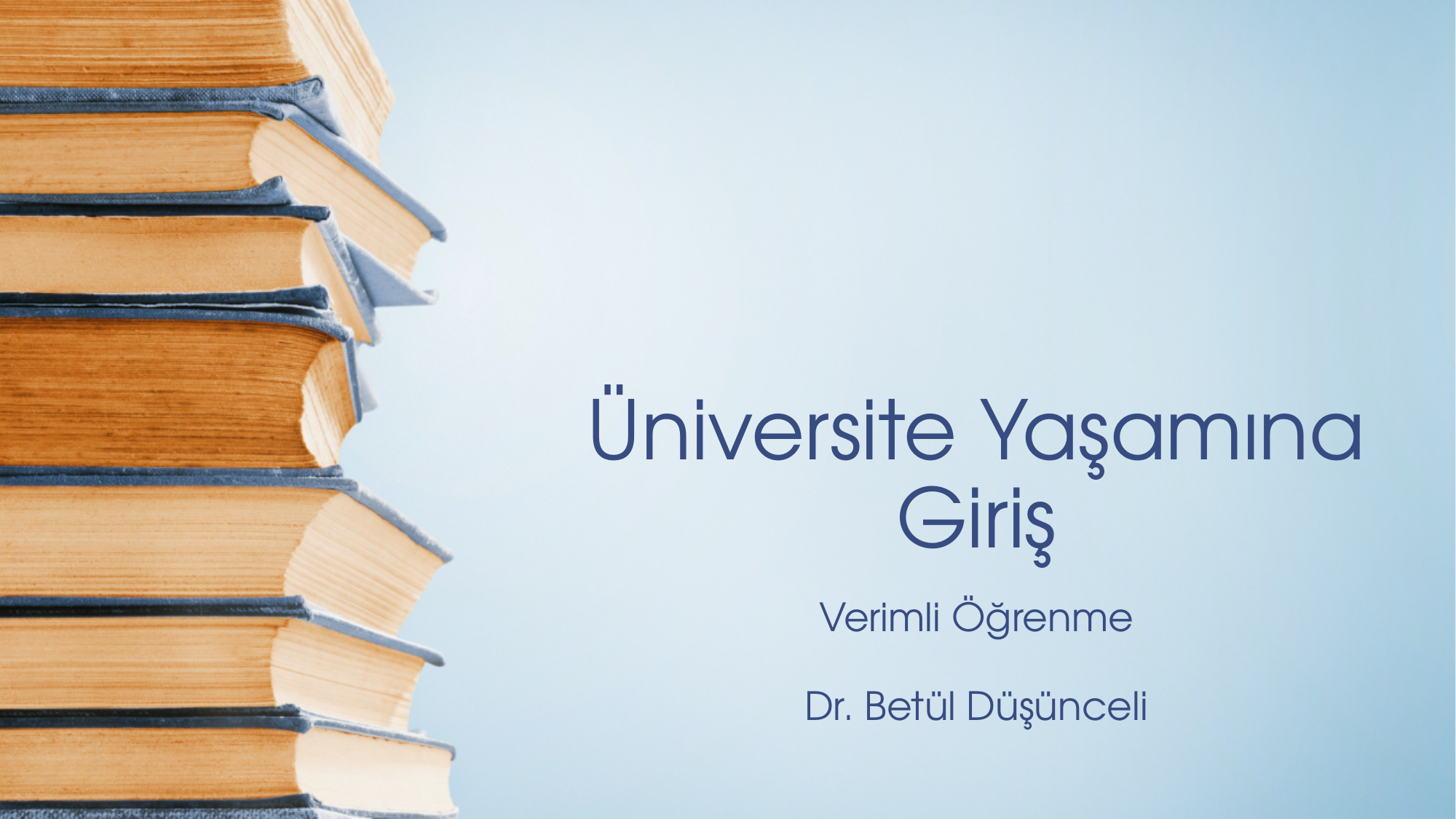

# Üniversite Yaşamına Giriş
Verimli Öğrenme

Dr. Betül Düşünceli